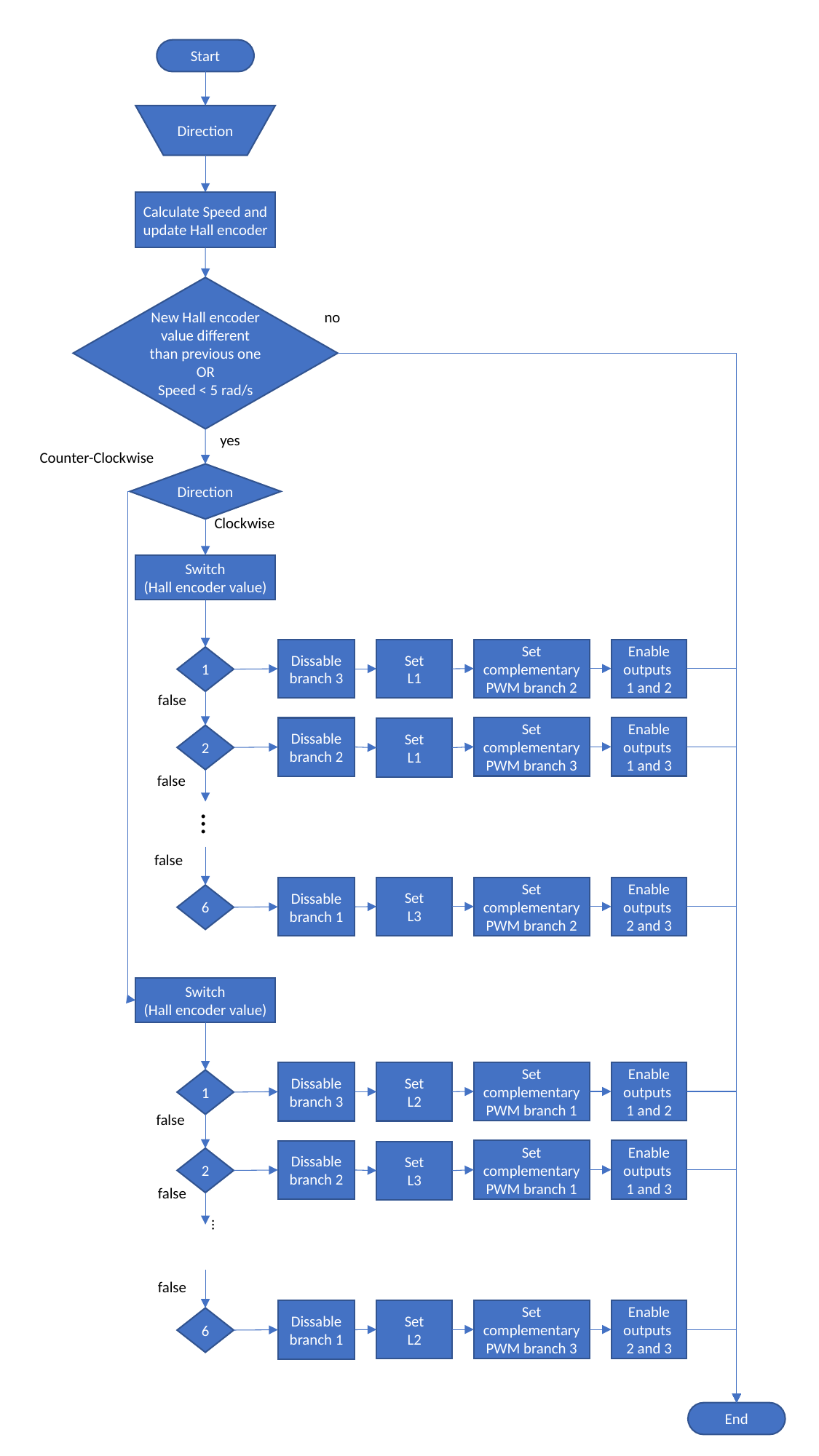

Start
Direction
Calculate Speed and update Hall encoder
New Hall encoder value different than previous one
OR
Speed < 5 rad/s
no
yes
Counter-Clockwise
Direction
Clockwise
Switch
(Hall encoder value)
Set complementary
PWM branch 2
Enable
outputs
1 and 2
Dissable branch 3
Set
L1
1
false
Set complementary
PWM branch 3
Enable
outputs
1 and 3
Dissable branch 2
Set
L1
2
false
…
false
Set
L3
Set complementary
PWM branch 2
Enable
outputs
2 and 3
Dissable branch 1
6
Switch
(Hall encoder value)
Set complementary
PWM branch 1
Enable
outputs
1 and 2
Dissable branch 3
Set
L2
1
false
Set complementary
PWM branch 1
Enable
outputs
1 and 3
Dissable branch 2
Set
L3
2
false
…
false
Set
L2
Set complementary
PWM branch 3
Enable
outputs
2 and 3
Dissable branch 1
6
End